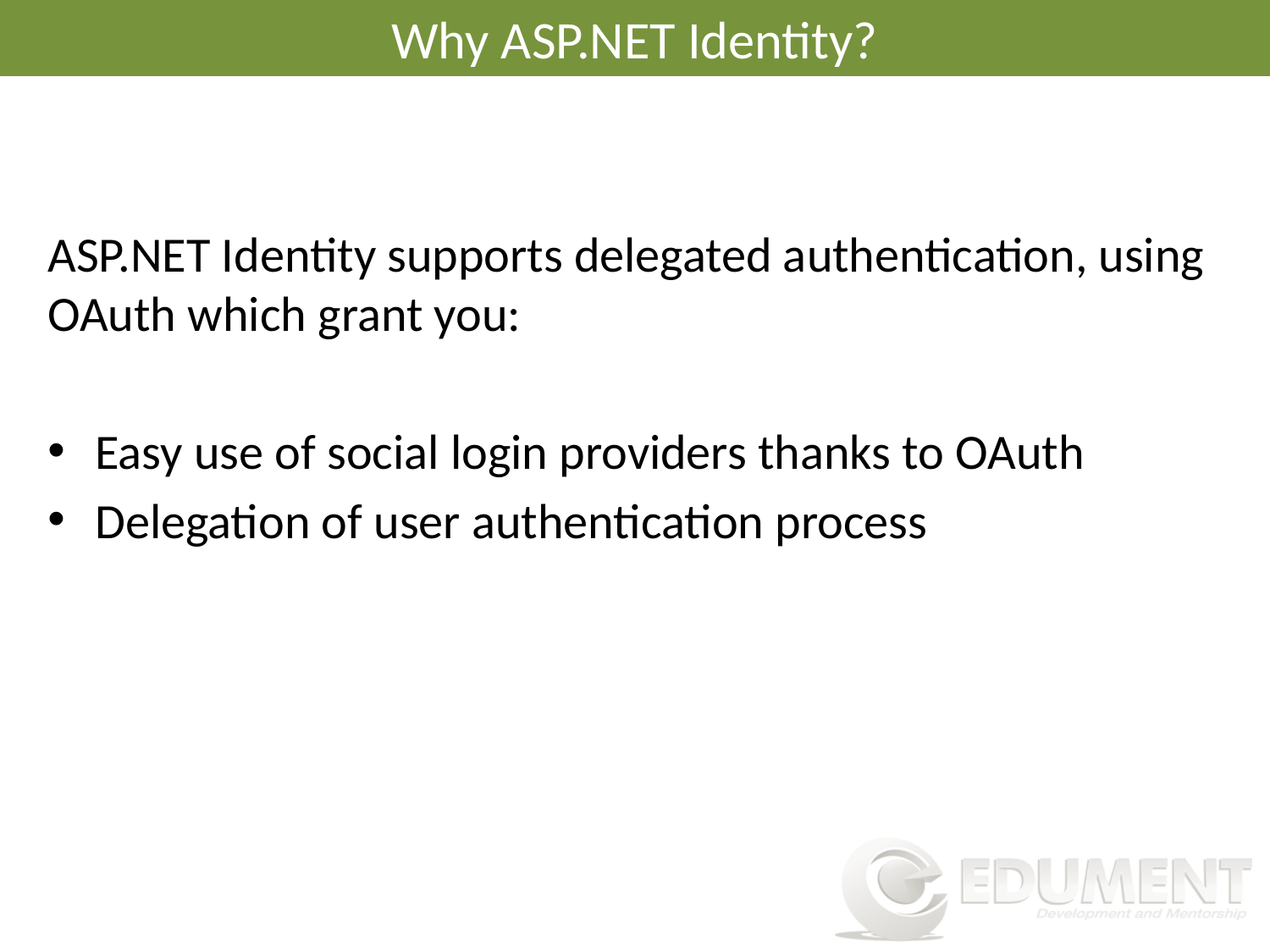

# Why ASP.NET Identity?
ASP.NET Identity supports delegated authentication, using OAuth which grant you:

Easy use of social login providers thanks to OAuth
Delegation of user authentication process